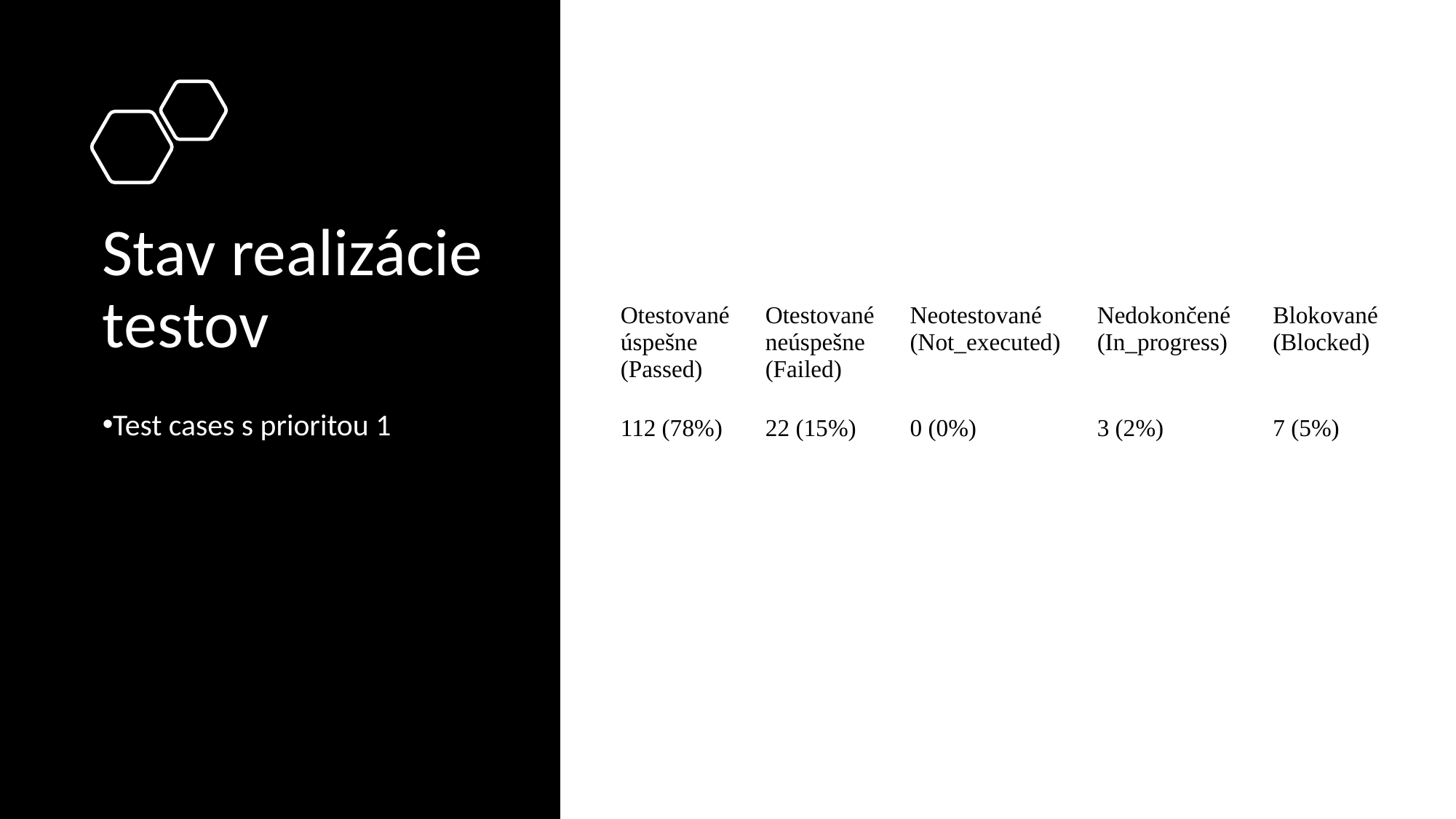

# Stav realizácie testov

| Otestované úspešne (Passed) | Otestované neúspešne (Failed) | Neotestované (Not\_executed) | Nedokončené (In\_progress) | Blokované (Blocked) |
| --- | --- | --- | --- | --- |
| 112 (78%) | 22 (15%) | 0 (0%) | 3 (2%) | 7 (5%) |
Test cases s prioritou 1